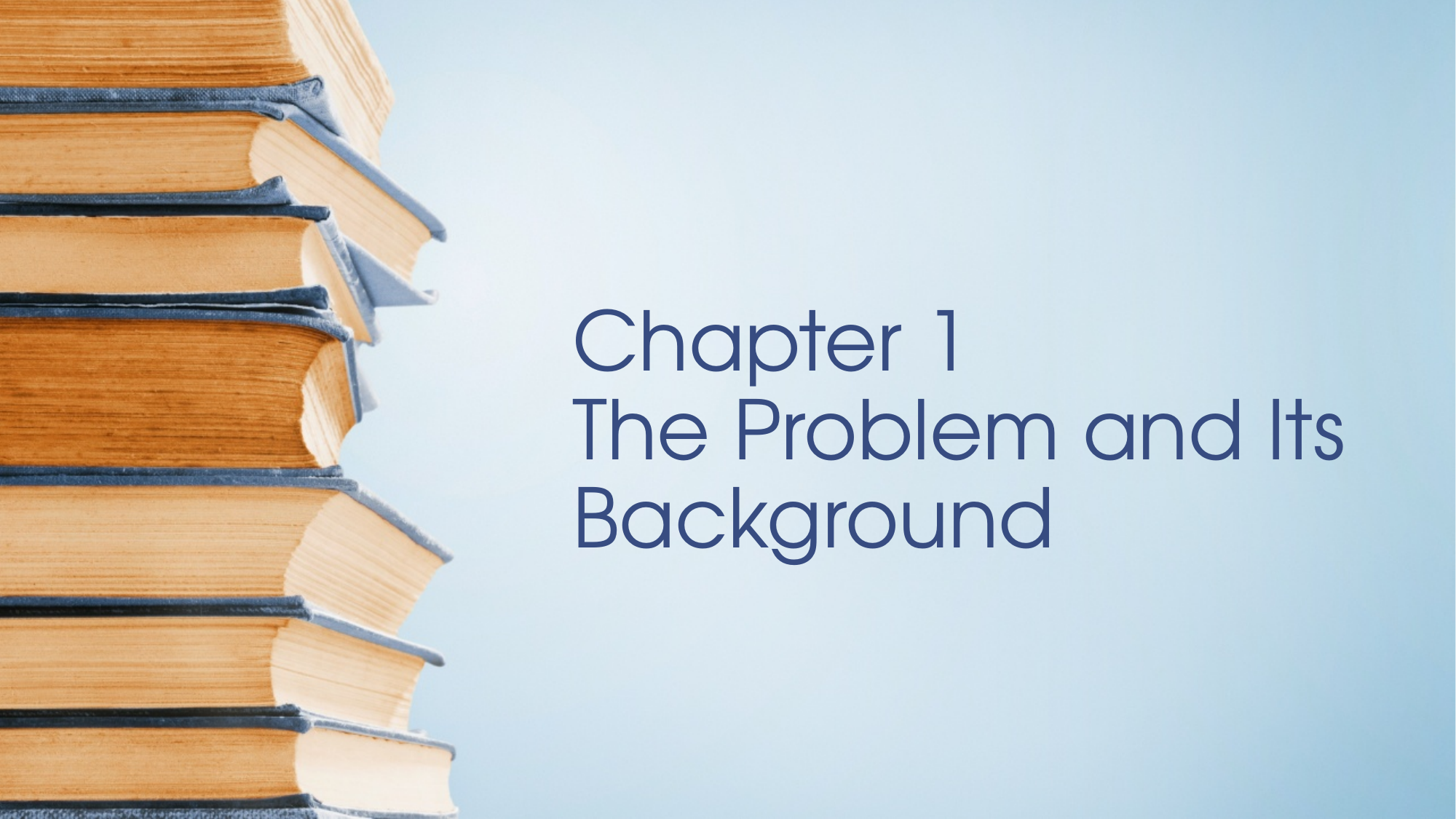

# Chapter 1 The Problem and Its Background